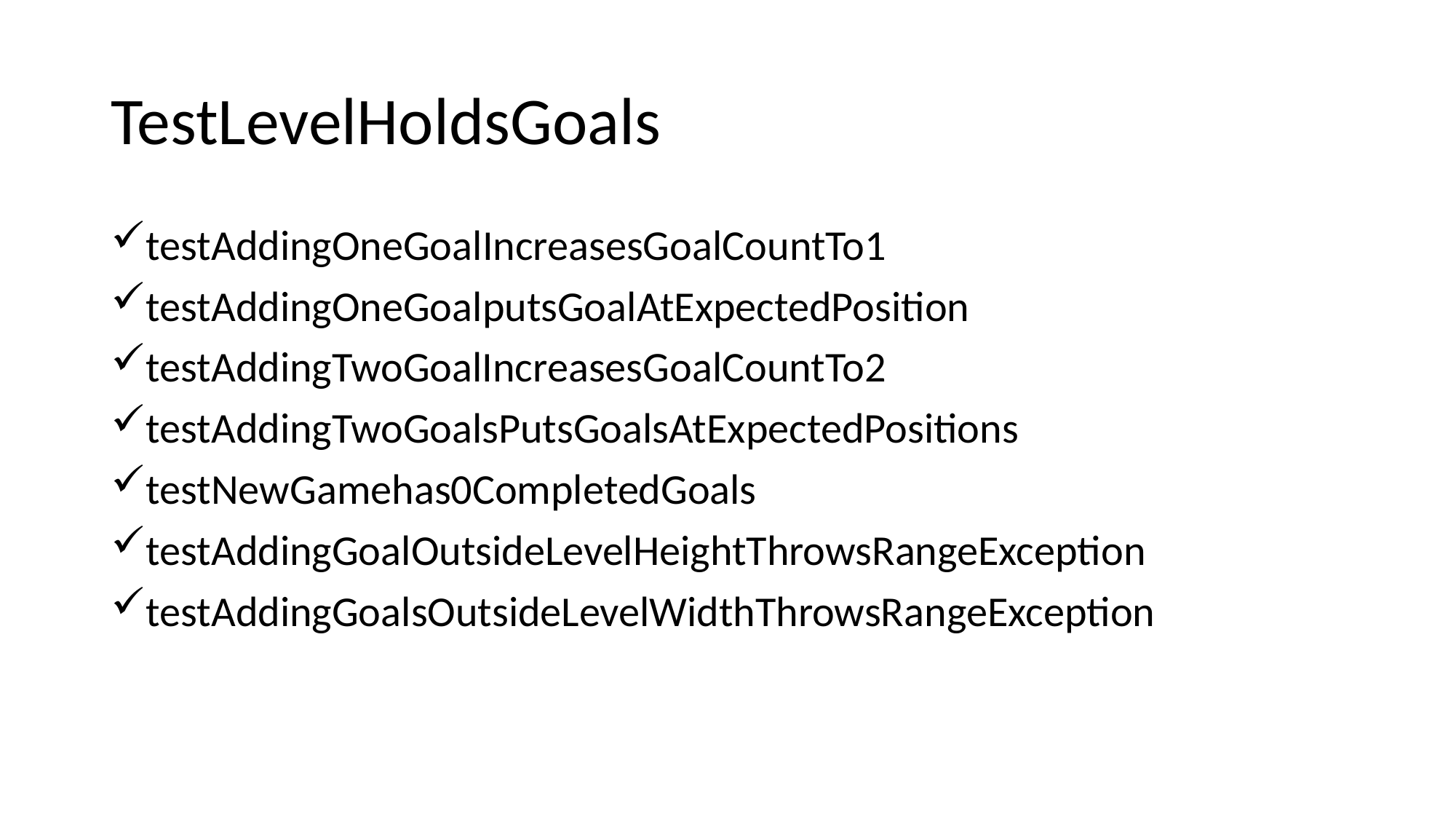

# TestLevelHoldsGoals
testAddingOneGoalIncreasesGoalCountTo1
testAddingOneGoalputsGoalAtExpectedPosition
testAddingTwoGoalIncreasesGoalCountTo2
testAddingTwoGoalsPutsGoalsAtExpectedPositions
testNewGamehas0CompletedGoals
testAddingGoalOutsideLevelHeightThrowsRangeException
testAddingGoalsOutsideLevelWidthThrowsRangeException